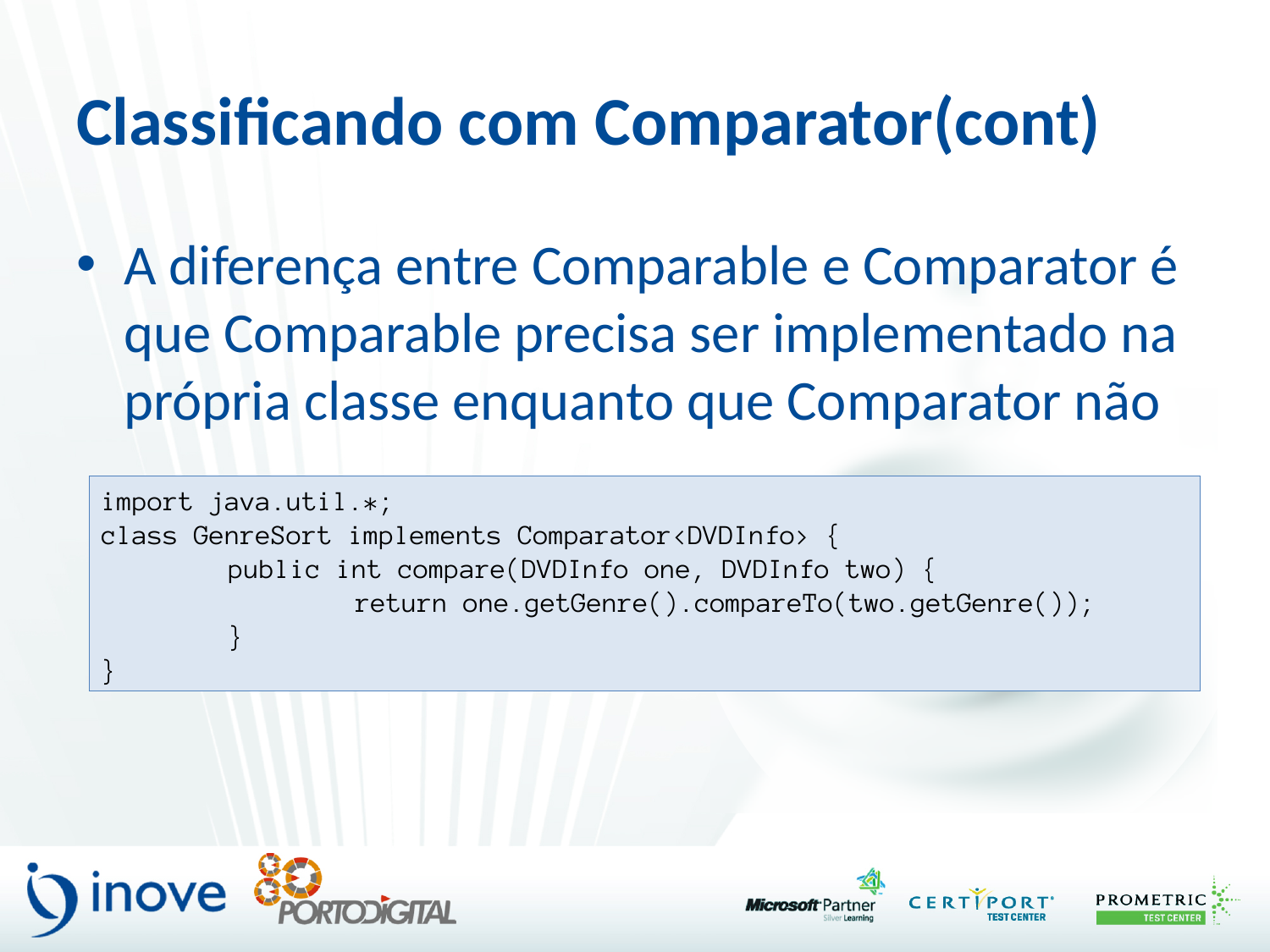

# Classificando com Comparator(cont)
A diferença entre Comparable e Comparator é que Comparable precisa ser implementado na própria classe enquanto que Comparator não
import java.util.*;
class GenreSort implements Comparator<DVDInfo> {
	public int compare(DVDInfo one, DVDInfo two) {
		return one.getGenre().compareTo(two.getGenre());
	}
}